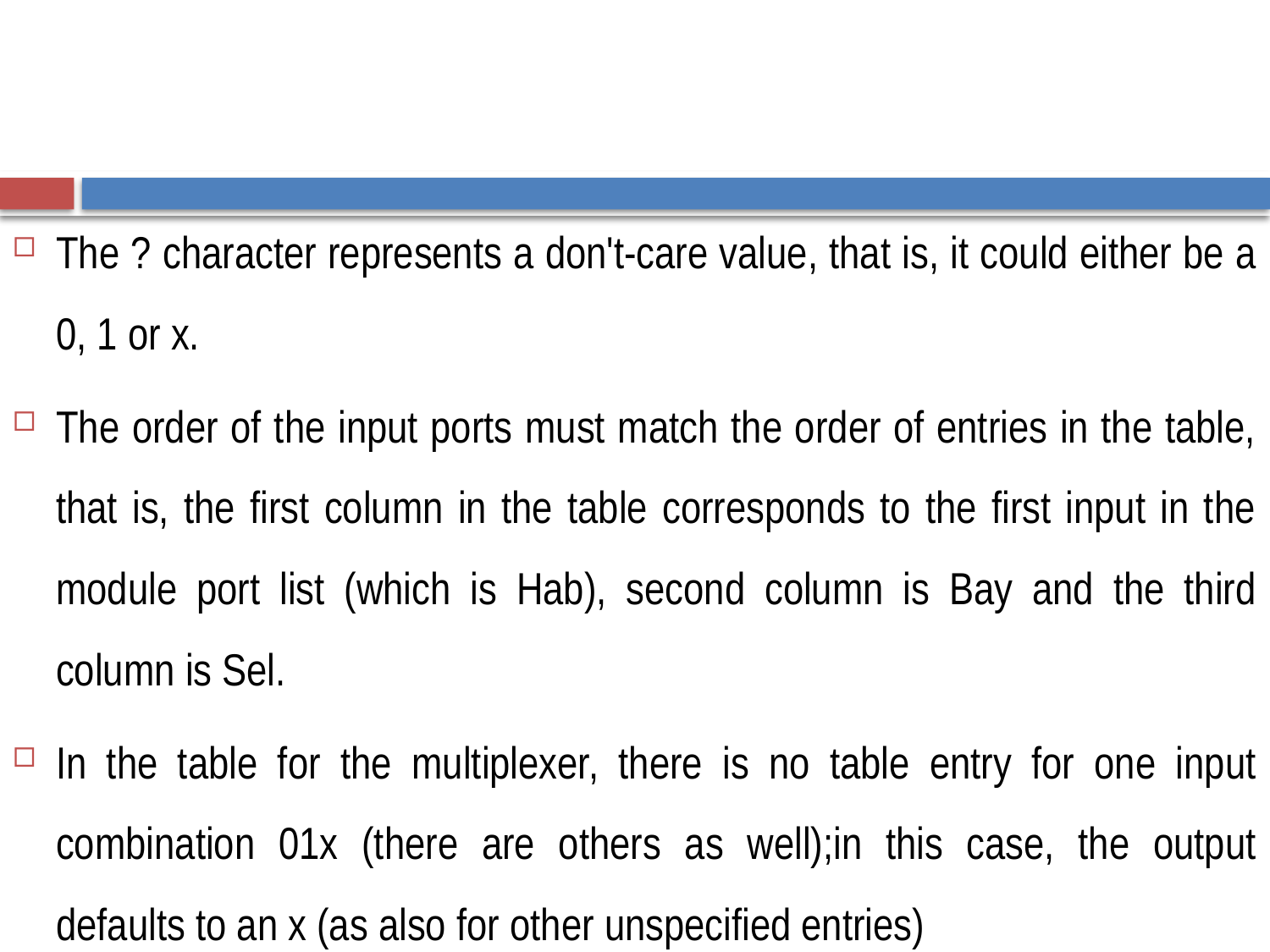

The ? character represents a don't-care value, that is, it could either be a 0, 1 or x.
The order of the input ports must match the order of entries in the table, that is, the first column in the table corresponds to the first input in the module port list (which is Hab), second column is Bay and the third column is Sel.
In the table for the multiplexer, there is no table entry for one input combination 01x (there are others as well);in this case, the output defaults to an x (as also for other unspecified entries)